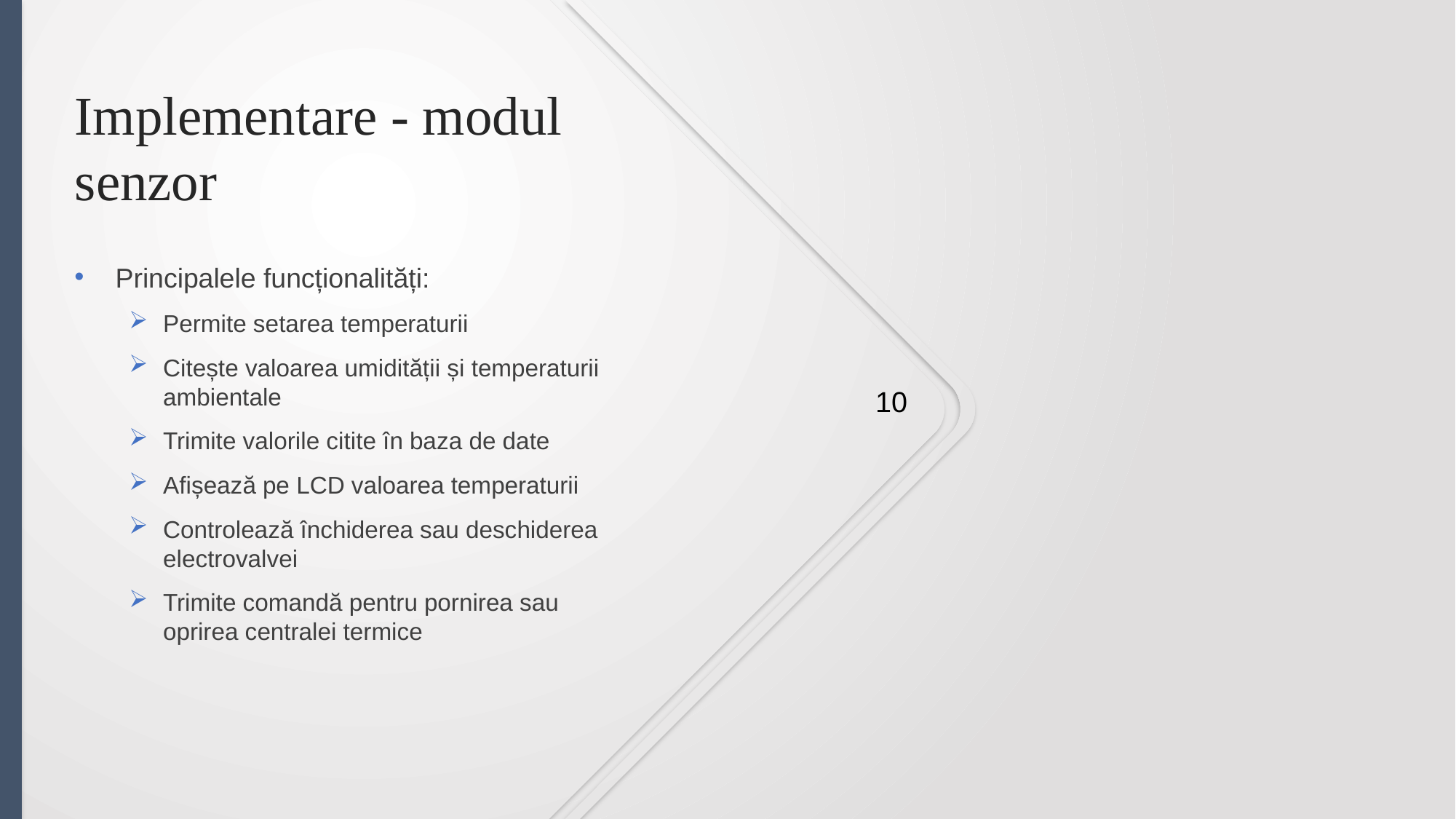

# Implementare - modul senzor
Principalele funcționalități:
Permite setarea temperaturii
Citește valoarea umidității și temperaturii ambientale
Trimite valorile citite în baza de date
Afișează pe LCD valoarea temperaturii
Controlează închiderea sau deschiderea electrovalvei
Trimite comandă pentru pornirea sau oprirea centralei termice

10